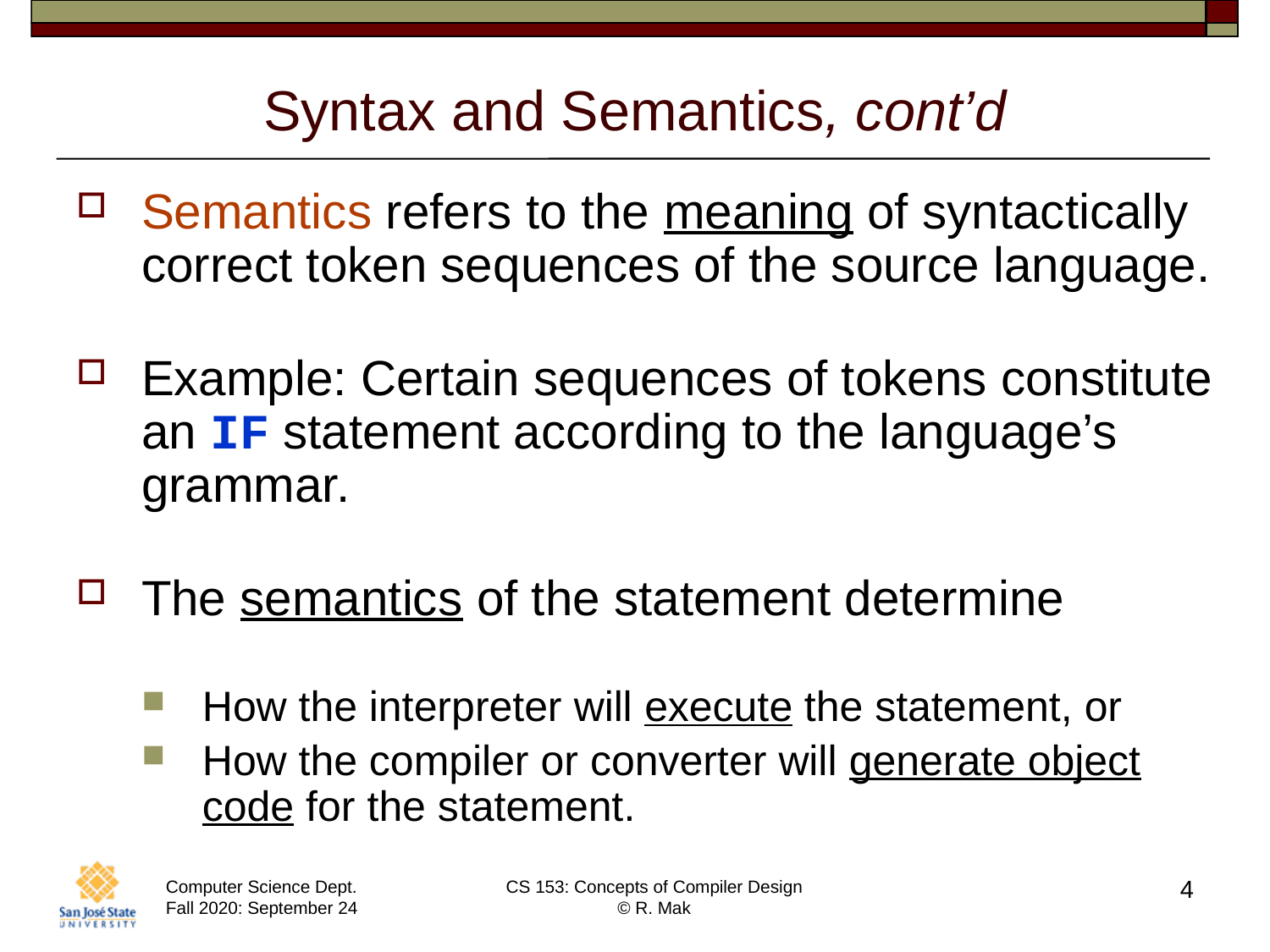

# Syntax and Semantics, cont’d
Semantics refers to the meaning of syntactically correct token sequences of the source language.

Example: Certain sequences of tokens constitute an IF statement according to the language’s grammar.

The semantics of the statement determine

How the interpreter will execute the statement, or
How the compiler or converter will generate object code for the statement.
4